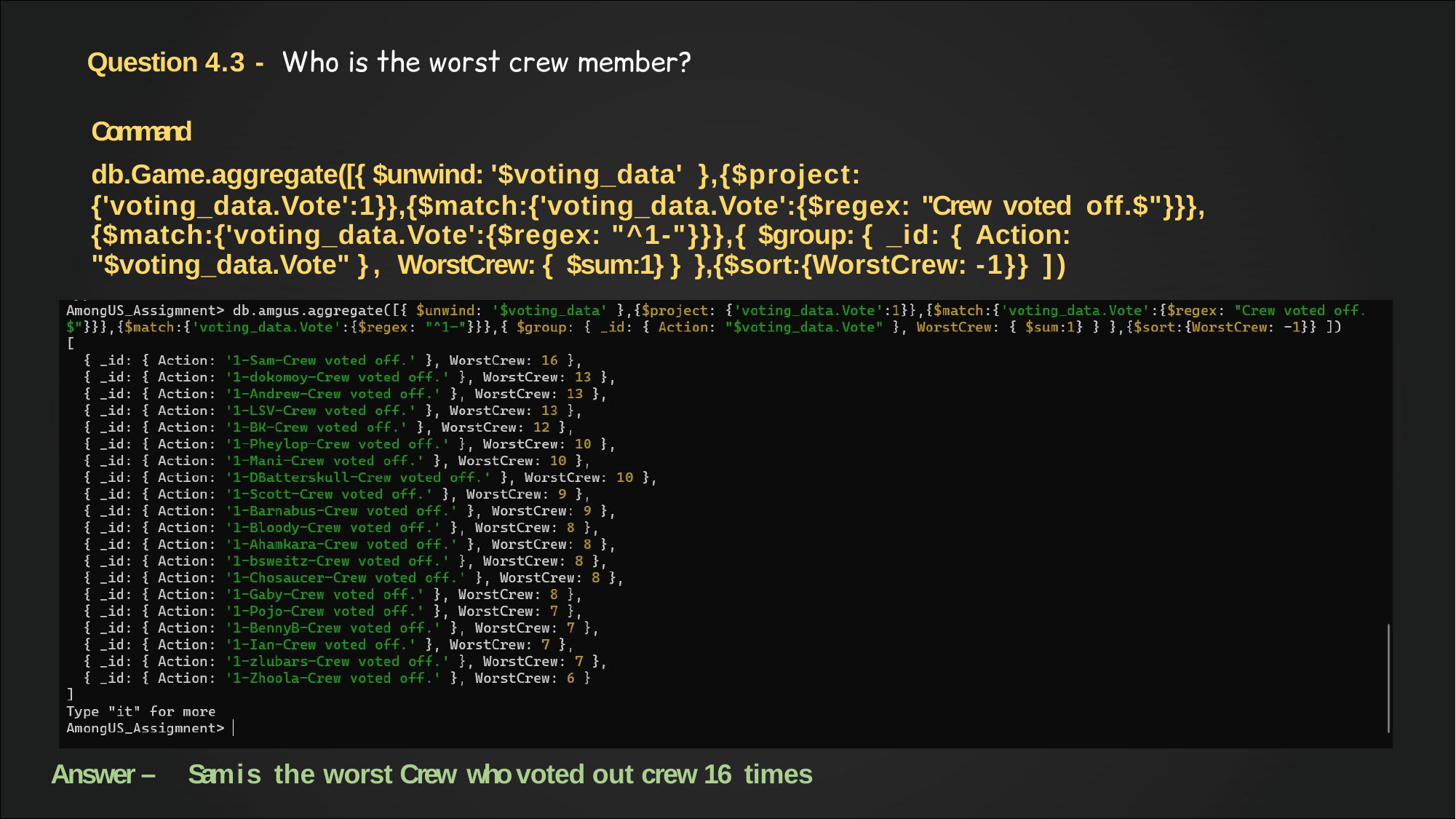

Question 4.3 - Who is the worst crew member?

Command
db.Game.aggregate([{ $unwind: '$voting_data' },{$project:
{'voting_data.Vote':1}},{$match:{'voting_data.Vote':{$regex: "Crew voted  off.$"}}},{$match:{'voting_data.Vote':{$regex: "^1-"}}},{ $group: { _id: { Action:  "$voting_data.Vote" }, WorstCrew: { $sum:1} } },{$sort:{WorstCrew: -1}} ])
Answer – Sam is the worst Crew who voted out crew 16 times